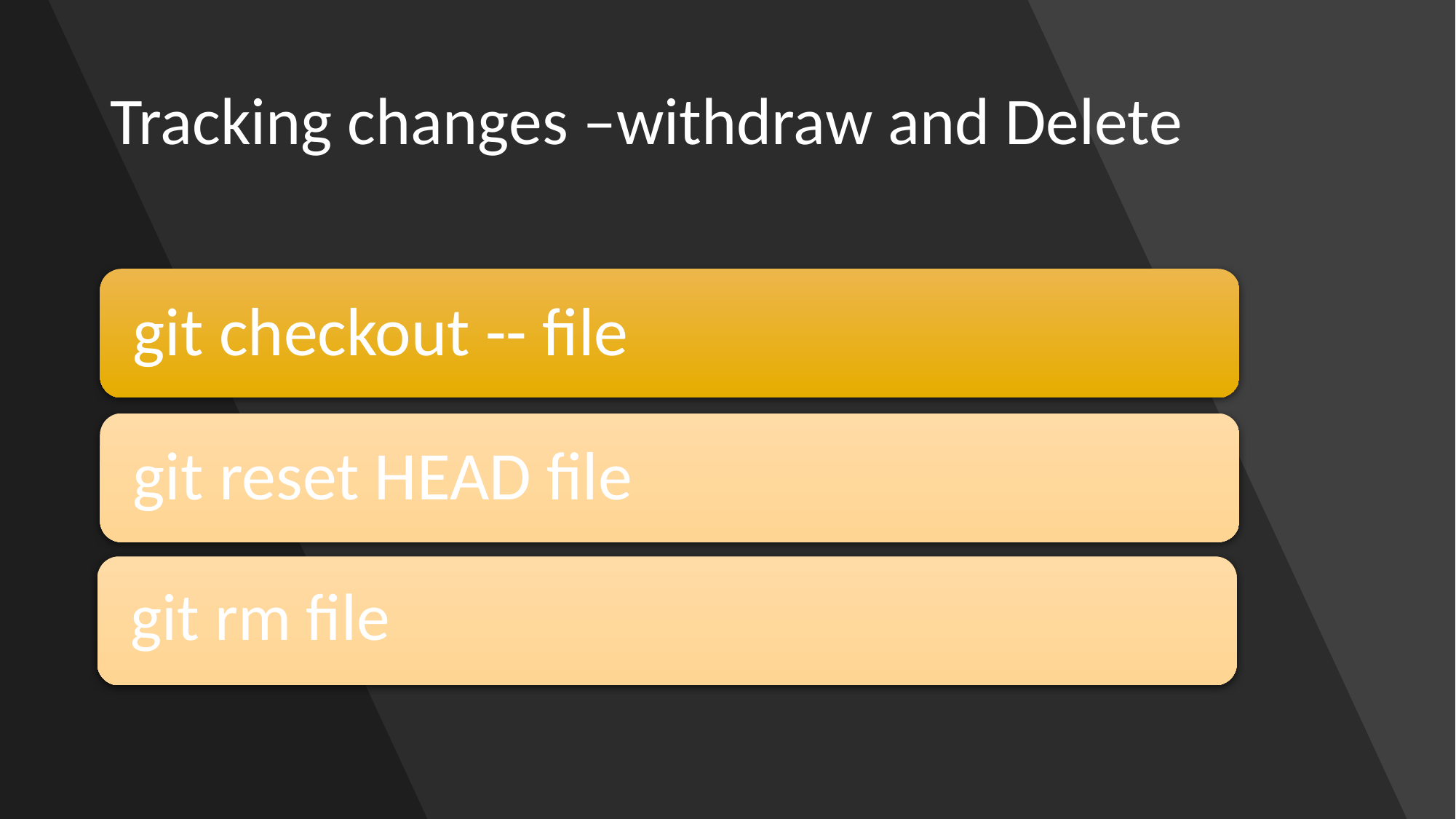

# Tracking changes –withdraw and Delete
git checkout -- file
git reset HEAD file

git rm file